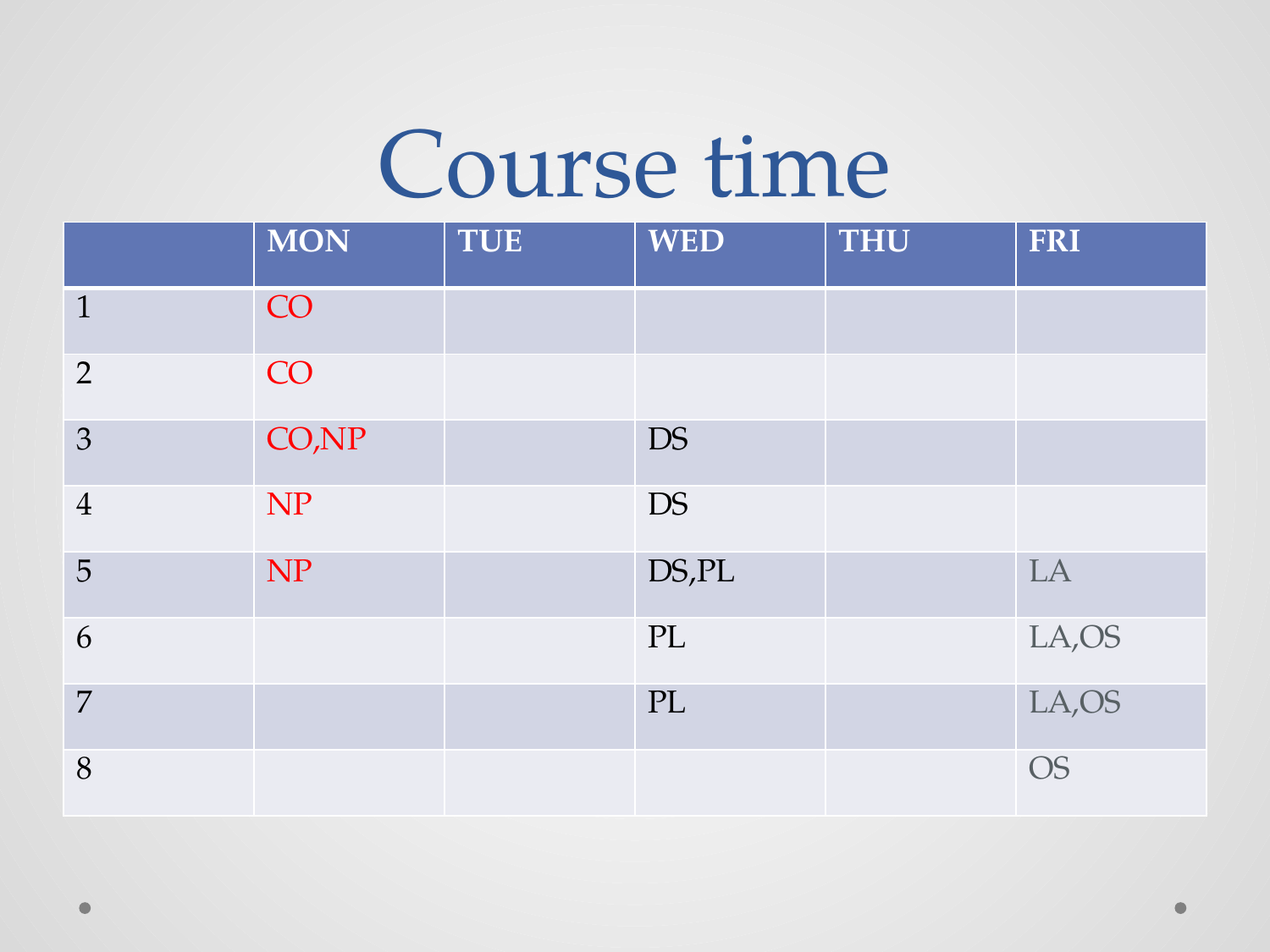

# Course time
|  | MON | TUE | WED | THU | FRI |
| --- | --- | --- | --- | --- | --- |
| 1 | CO |  |  |  |  |
| 2 | CO |  |  |  |  |
| 3 | CO,NP |  | DS |  |  |
| 4 | NP |  | DS |  |  |
| 5 | NP |  | DS,PL |  | LA |
| 6 |  |  | PL |  | LA,OS |
| 7 |  |  | PL |  | LA,OS |
| 8 |  |  |  |  | OS |